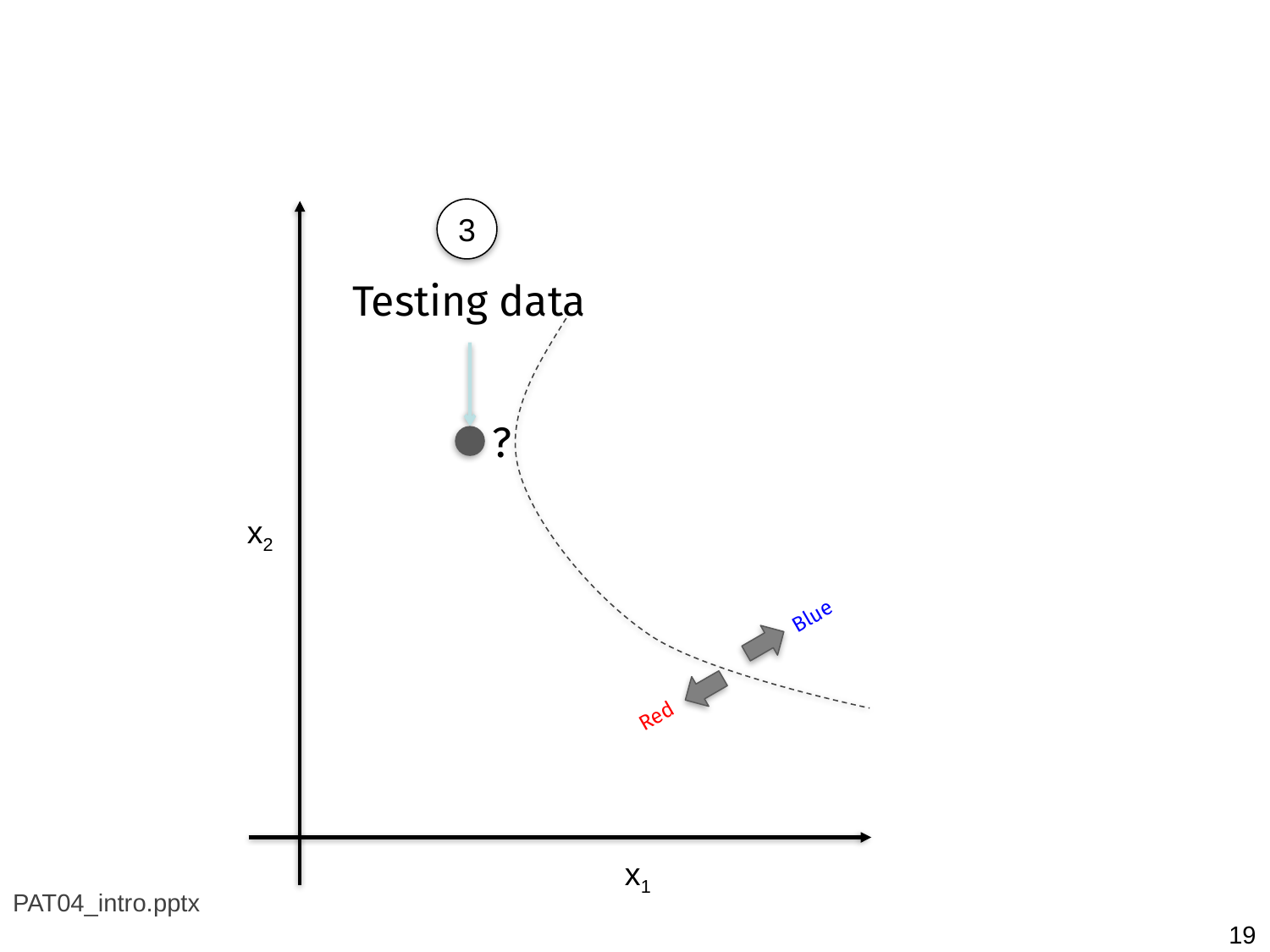

3
Testing data

?

x2
Blue

Red
x1
PAT04_intro.pptx
19